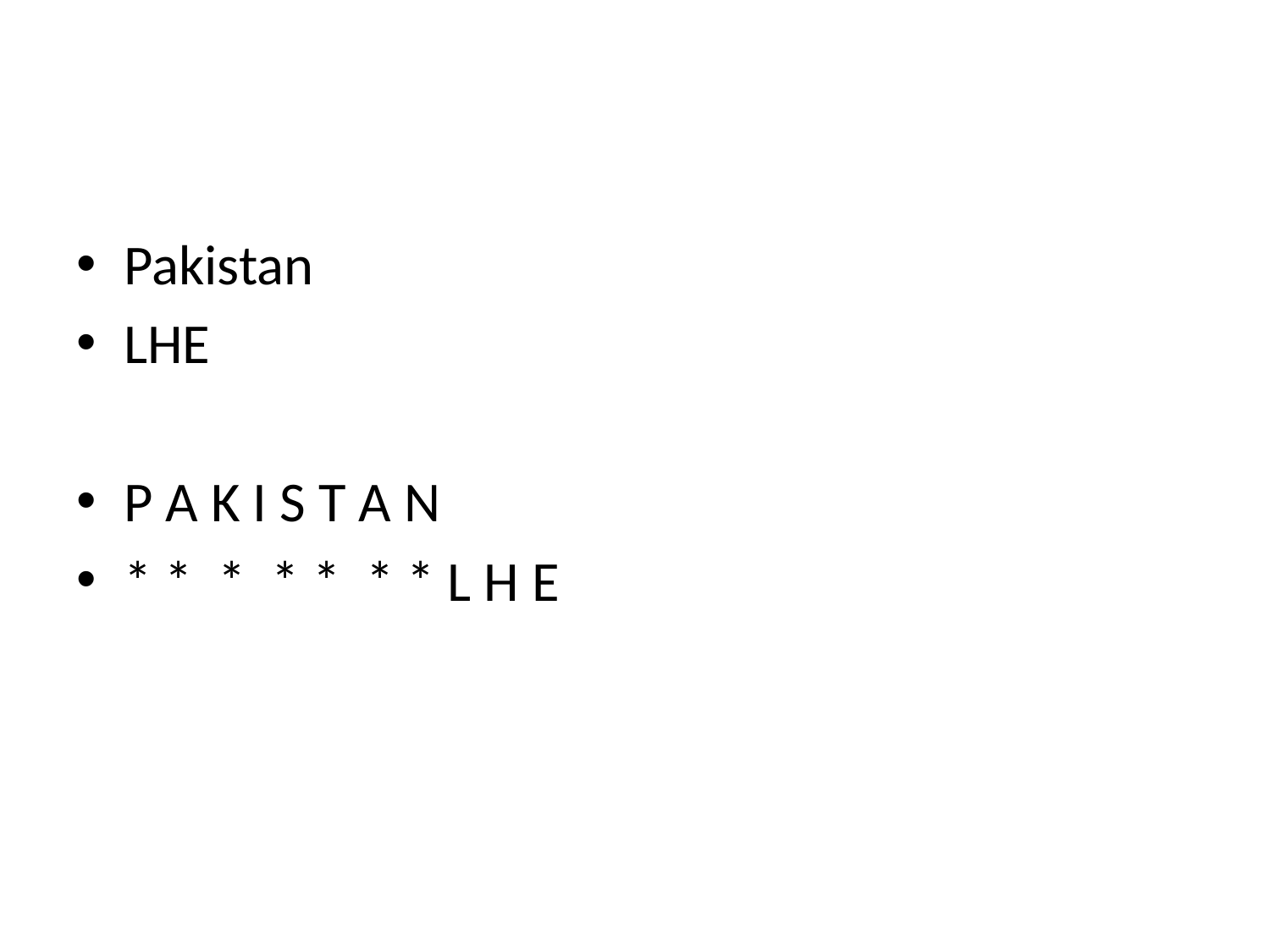

#
Pakistan
LHE

P A K I S T A N
* *  *  * *  * * L H E